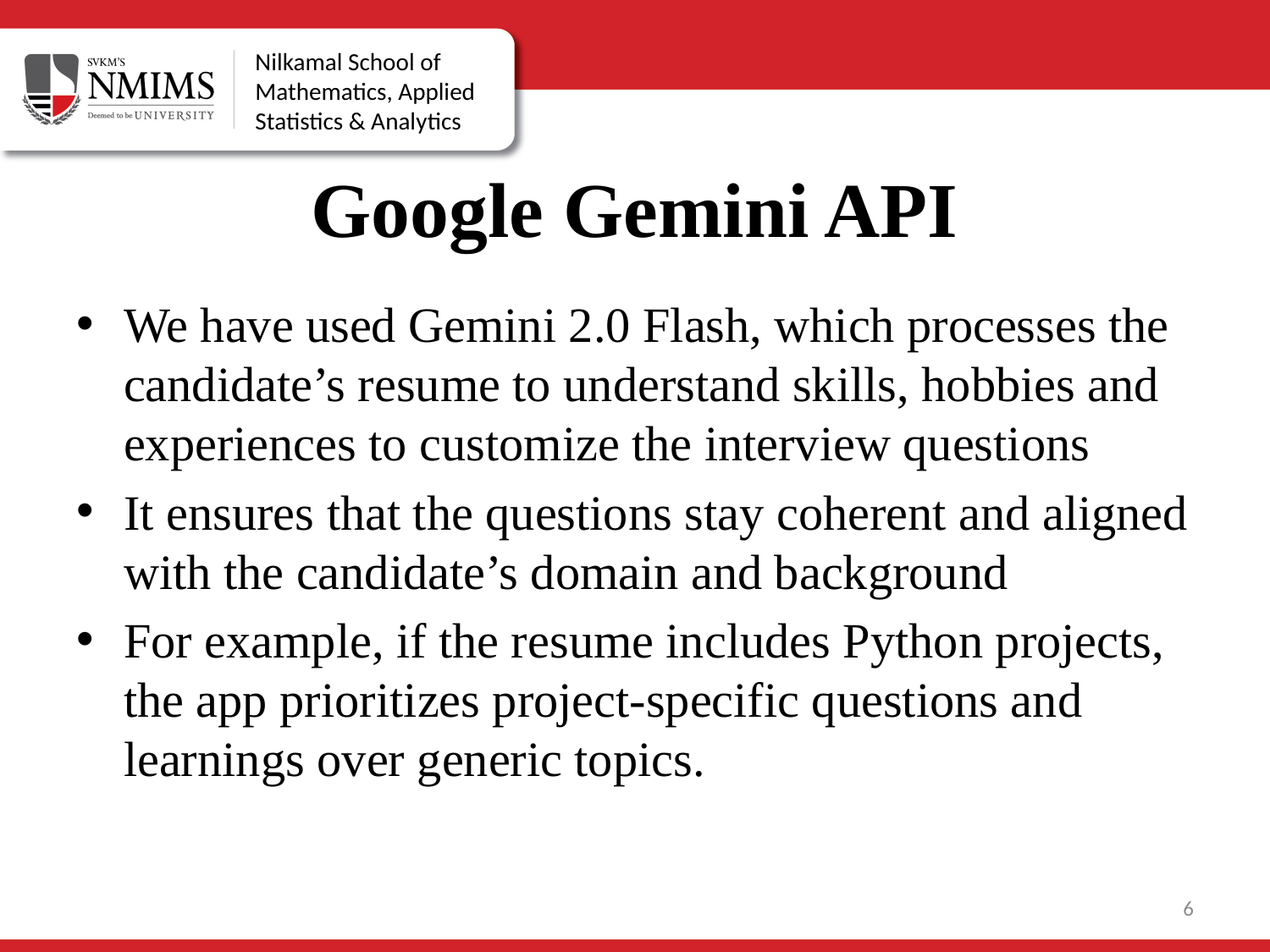

# Google Gemini API
We have used Gemini 2.0 Flash, which processes the candidate’s resume to understand skills, hobbies and experiences to customize the interview questions
It ensures that the questions stay coherent and aligned with the candidate’s domain and background
For example, if the resume includes Python projects, the app prioritizes project-specific questions and learnings over generic topics.
6